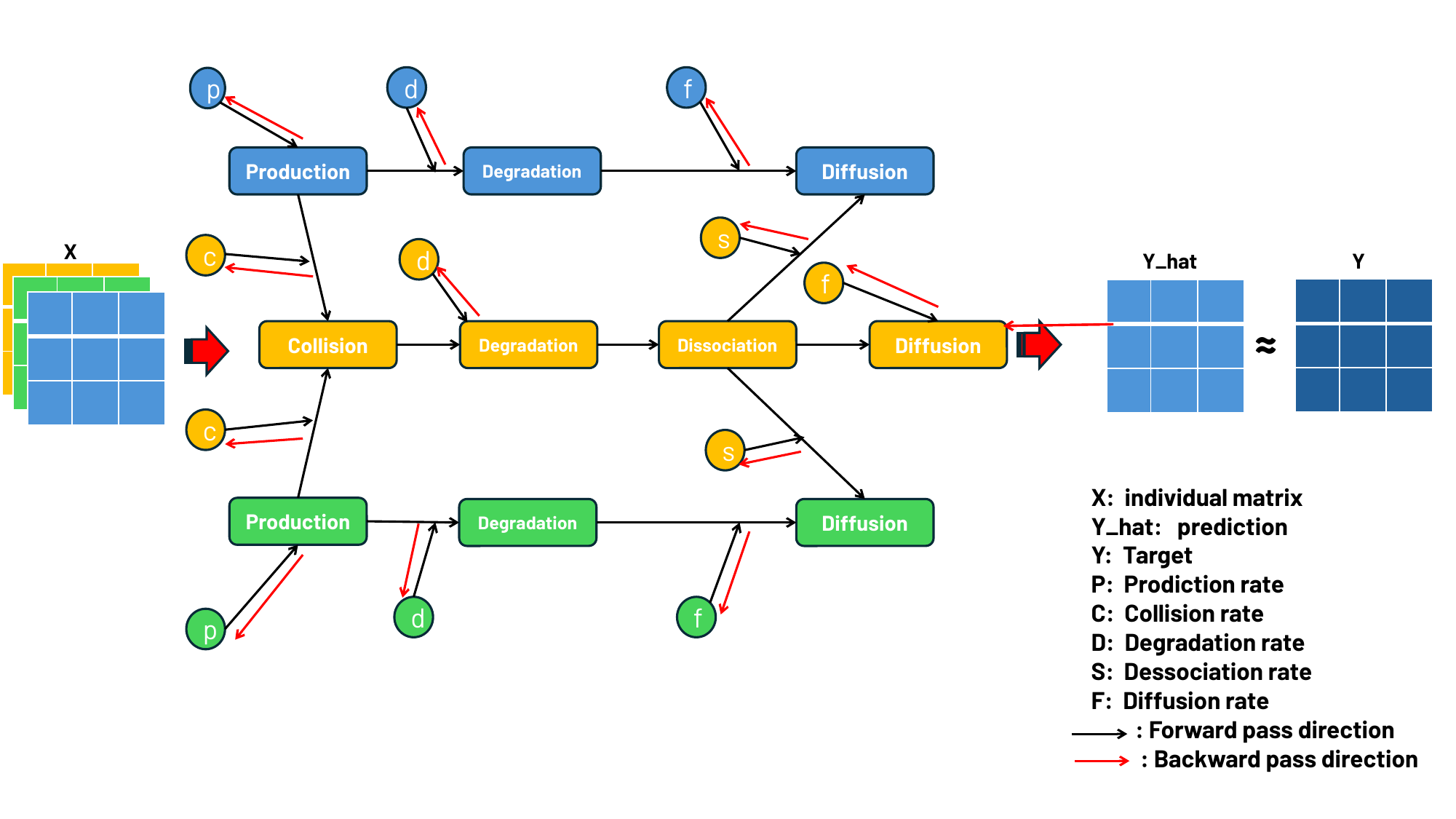

d
f
p
Production
Degradation
Diffusion
s
            X
c
d
Y_hat                                     Y
|  |  |  |
| --- | --- | --- |
|  |  |  |
|  |  |  |
f
|  |  |  |
| --- | --- | --- |
|  |  |  |
|  |  |  |
|  |  |  |
| --- | --- | --- |
|  |  |  |
|  |  |  |
|  |  |  |
| --- | --- | --- |
|  |  |  |
|  |  |  |
|  |  |  |
| --- | --- | --- |
|  |  |  |
|  |  |  |
≈
Collision
Degradation
Dissociation
Diffusion

c
s
X:  individual matrix
Y_hat:   prediction
Y:  Target
P:  Prodiction rate
C:  Collision rate
D:  Degradation rate
S:  Dessociation rate
F:  Diffusion rate
         : Forward pass direction
          : Backward pass direction
Production
Degradation
Diffusion
d
f
p